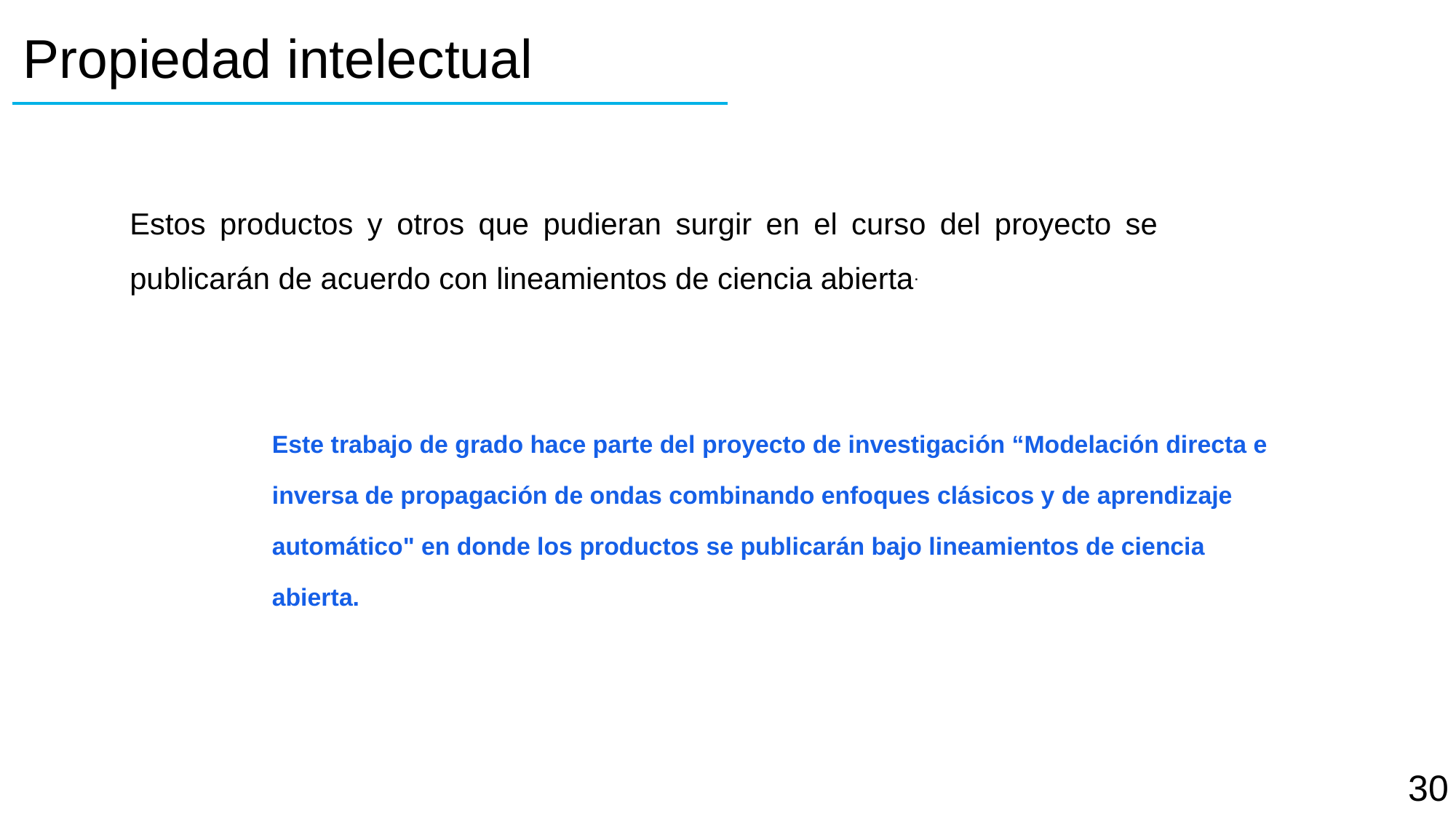

# Propiedad intelectual

Estos productos y otros que pudieran surgir en el curso del proyecto se publicarán de acuerdo con lineamientos de ciencia abierta.

Este trabajo de grado hace parte del proyecto de investigación “Modelación directa e inversa de propagación de ondas combinando enfoques clásicos y de aprendizaje automático" en donde los productos se publicarán bajo lineamientos de ciencia abierta.
30